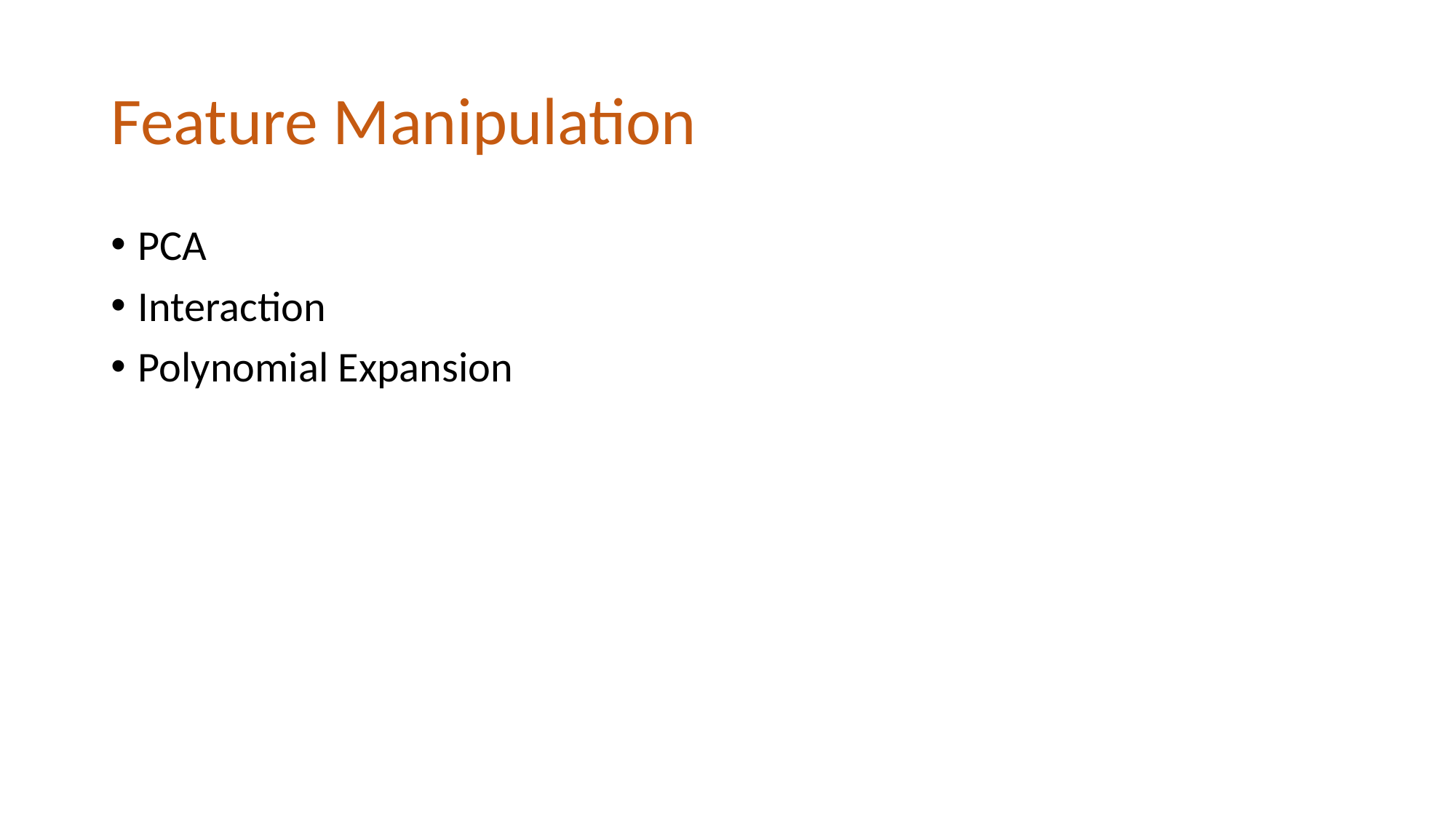

# Feature Manipulation
PCA
Interaction
Polynomial Expansion